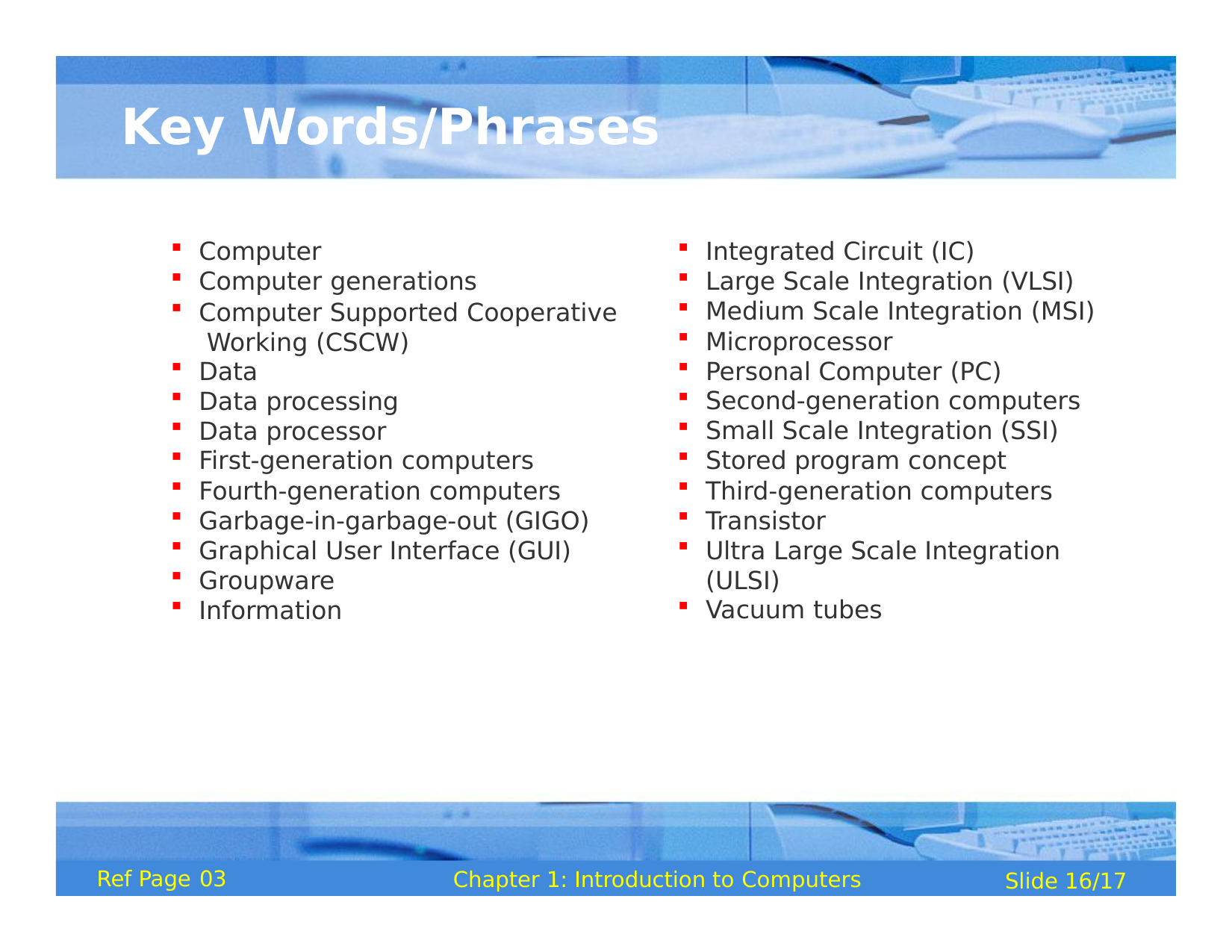

# Key Words/Phrases
Computer
Computer generations
Computer Supported Cooperative  Working (CSCW)
Data
Data processing
Data processor
First-generation computers
Fourth-generation computers
Garbage-in-garbage-out (GIGO)
Graphical User Interface (GUI)
Groupware
Information
Integrated Circuit (IC)
Large Scale Integration (VLSI)
Medium Scale Integration (MSI)
Microprocessor
Personal Computer (PC)
Second-generation computers
Small Scale Integration (SSI)
Stored program concept
Third-generation computers
Transistor
Ultra Large Scale Integration  (ULSI)
Vacuum tubes

Ref Page 03
Chapter 1: Introduction to Computers
Slide 16/17